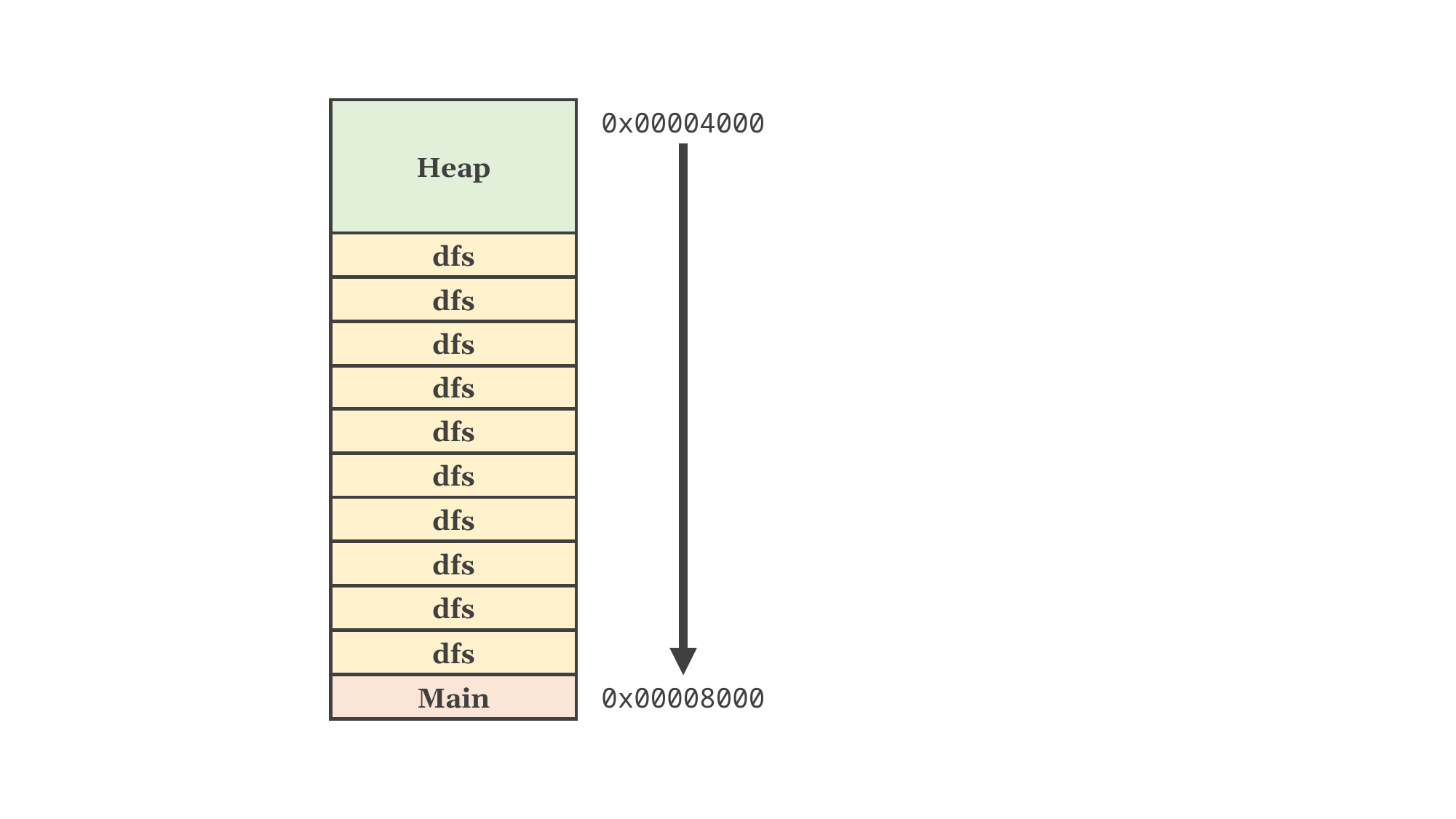

Heap

0x00004000
Stack
dfs
dfs
dfs
dfs
dfs
dfs
dfs
dfs
dfs
dfs
Main
0x00008000